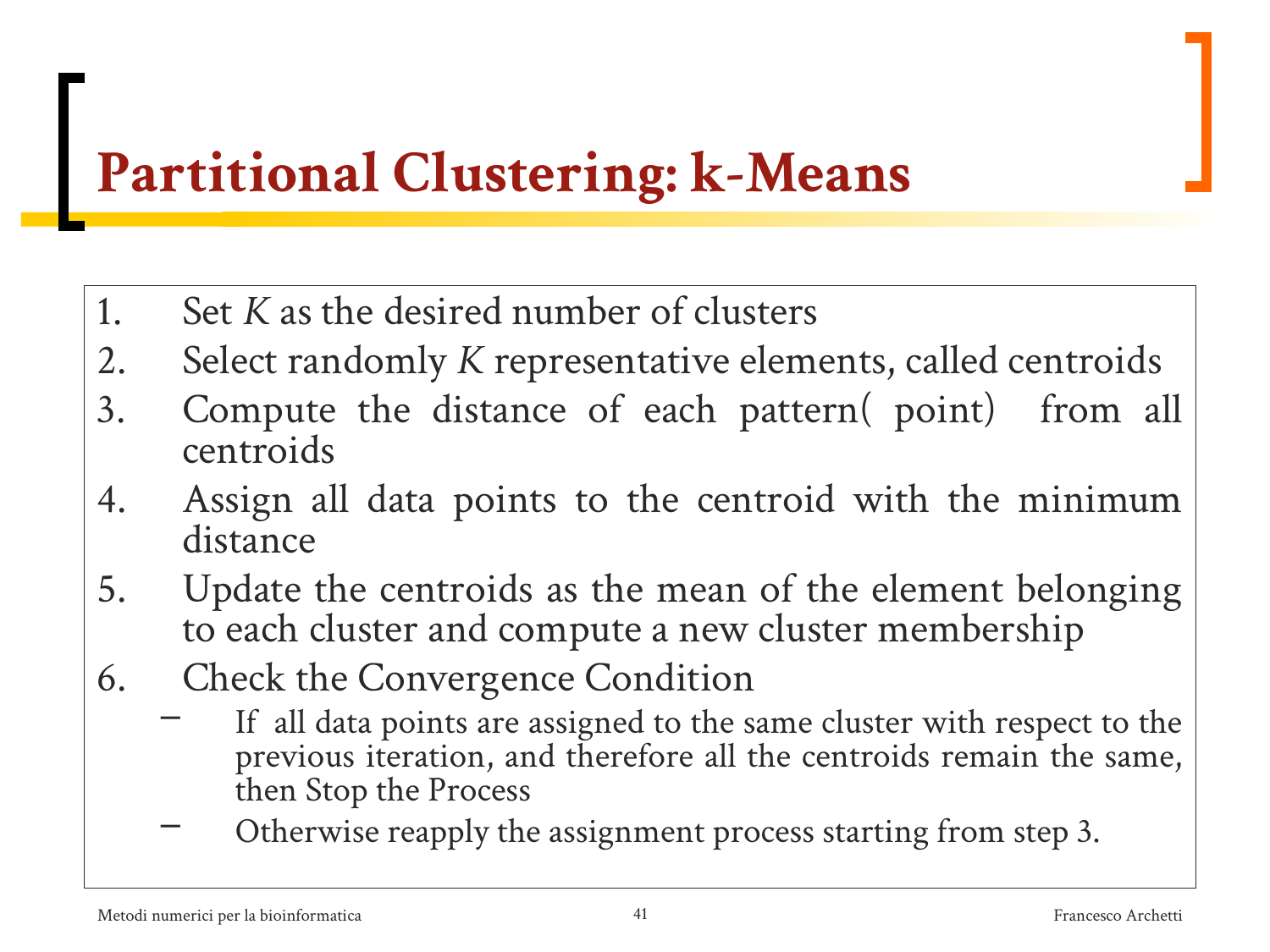

# Partitional Clustering: k-Means
Set K as the desired number of clusters
Select randomly K representative elements, called centroids
Compute the distance of each pattern( point)  from all centroids
Assign all data points to the centroid with the minimum distance
Update the centroids as the mean of the element belonging to each cluster and compute a new cluster membership
Check the Convergence Condition
If  all data points are assigned to the same cluster with respect to the previous iteration, and therefore all the centroids remain the same, then Stop the Process
Otherwise reapply the assignment process starting from step 3.
Metodi numerici per la bioinformatica
41
Francesco Archetti